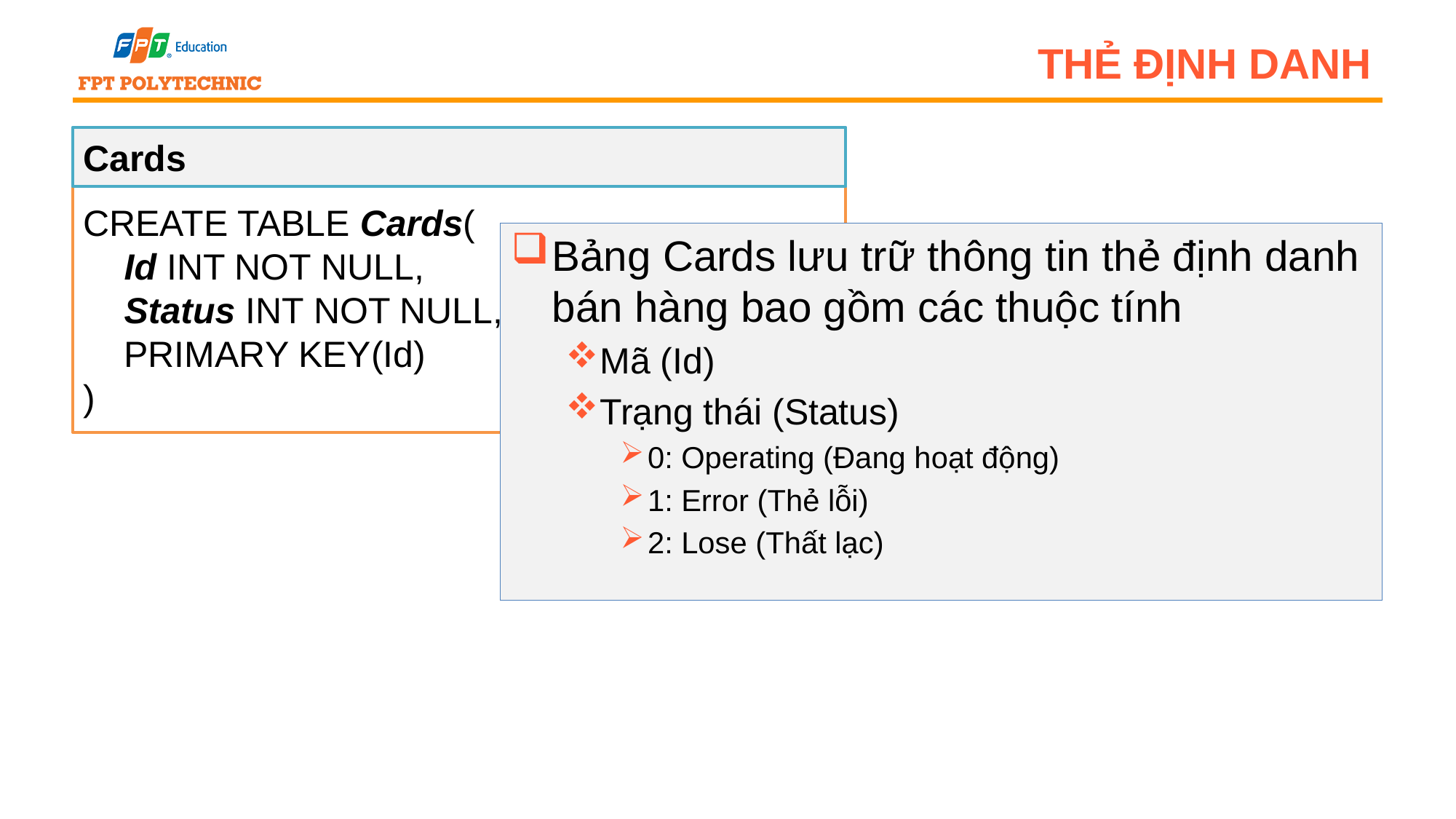

# Thẻ định danh
Cards
CREATE TABLE Cards(
    Id INT NOT NULL,
    Status INT NOT NULL,
    PRIMARY KEY(Id)
)
Bảng Cards lưu trữ thông tin thẻ định danh bán hàng bao gồm các thuộc tính
Mã (Id)
Trạng thái (Status)
0: Operating (Đang hoạt động)
1: Error (Thẻ lỗi)
2: Lose (Thất lạc)